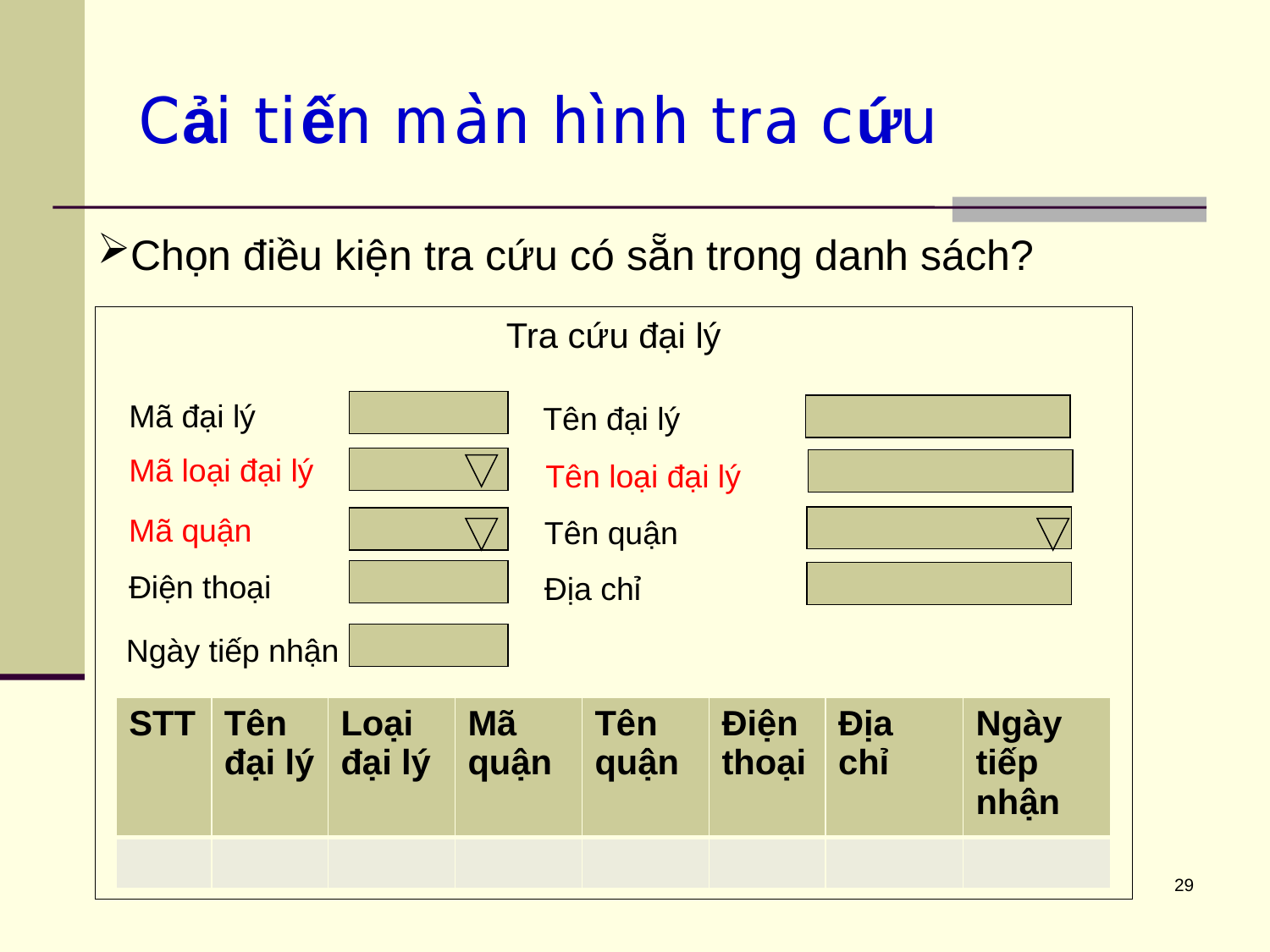

# Cải tiến màn hình tra cứu
Chọn điều kiện tra cứu có sẵn trong danh sách?
Tra cứu đại lý
Mã đại lý

Tên đại lý

Mã loại đại lý

Tên loại đại lý

Mã quận
Tên quận

Điện thoại

Địa chỉ

Ngày tiếp nhận

| STT | Tên đại lý | Loại đại lý | Mã quận | Tên quận | Điện thoại | Địa chỉ | Ngày tiếp nhận |
| --- | --- | --- | --- | --- | --- | --- | --- |
|  |  |  |  |  |  |  |  |
29